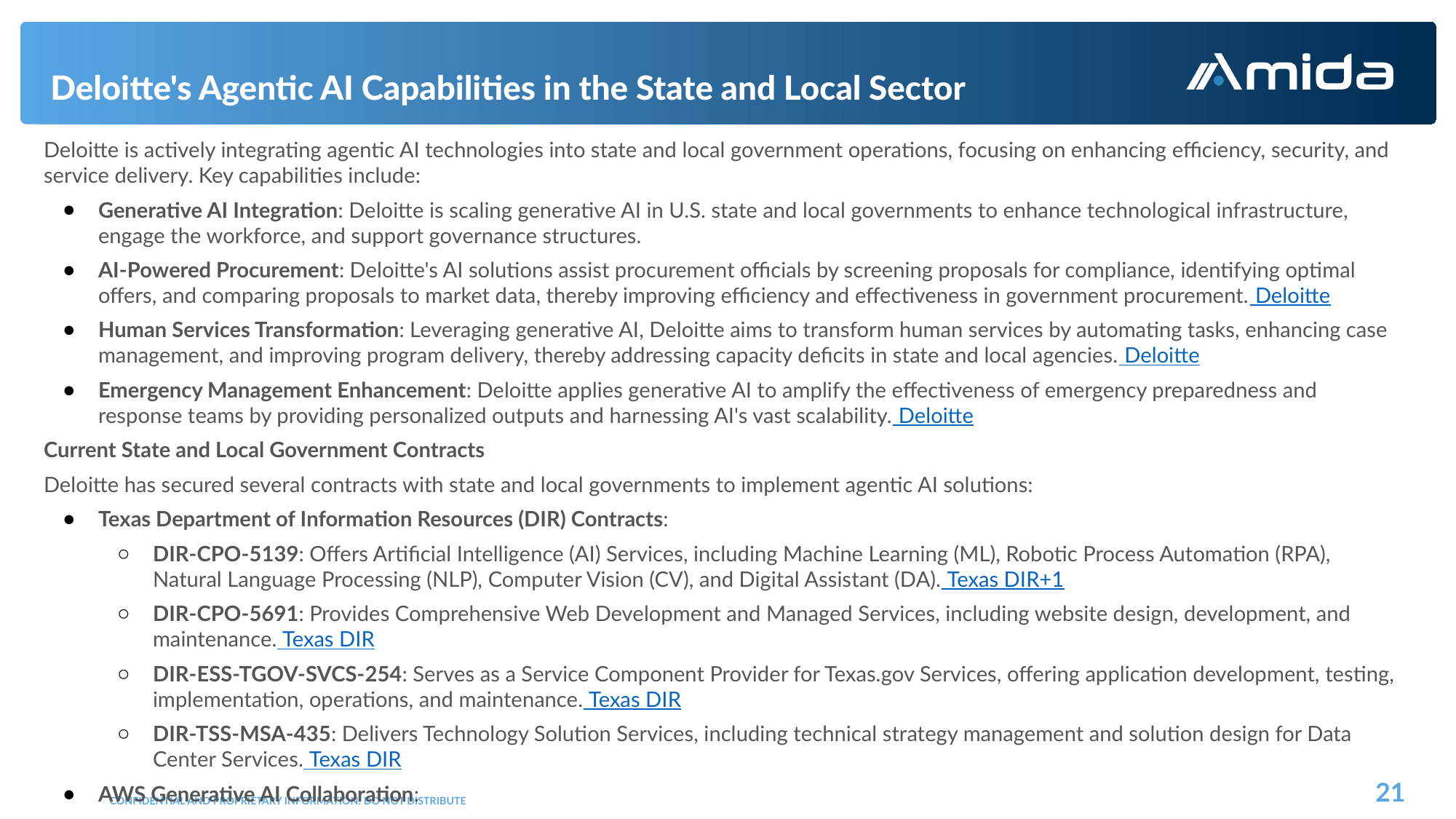

# Deloitte's Agentic AI Capabilities in the State and Local Sector
Deloitte is actively integrating agentic AI technologies into state and local government operations, focusing on enhancing efficiency, security, and service delivery. Key capabilities include:
Generative AI Integration: Deloitte is scaling generative AI in U.S. state and local governments to enhance technological infrastructure, engage the workforce, and support governance structures.
AI-Powered Procurement: Deloitte's AI solutions assist procurement officials by screening proposals for compliance, identifying optimal offers, and comparing proposals to market data, thereby improving efficiency and effectiveness in government procurement. Deloitte
Human Services Transformation: Leveraging generative AI, Deloitte aims to transform human services by automating tasks, enhancing case management, and improving program delivery, thereby addressing capacity deficits in state and local agencies. Deloitte
Emergency Management Enhancement: Deloitte applies generative AI to amplify the effectiveness of emergency preparedness and response teams by providing personalized outputs and harnessing AI's vast scalability. Deloitte
Current State and Local Government Contracts
Deloitte has secured several contracts with state and local governments to implement agentic AI solutions:
Texas Department of Information Resources (DIR) Contracts:
DIR-CPO-5139: Offers Artificial Intelligence (AI) Services, including Machine Learning (ML), Robotic Process Automation (RPA), Natural Language Processing (NLP), Computer Vision (CV), and Digital Assistant (DA). Texas DIR+1
DIR-CPO-5691: Provides Comprehensive Web Development and Managed Services, including website design, development, and maintenance. Texas DIR
DIR-ESS-TGOV-SVCS-254: Serves as a Service Component Provider for Texas.gov Services, offering application development, testing, implementation, operations, and maintenance. Texas DIR
DIR-TSS-MSA-435: Delivers Technology Solution Services, including technical strategy management and solution design for Data Center Services. Texas DIR
AWS Generative AI Collaboration:
Partnership with Amazon Web Services (AWS): Deloitte and AWS have teamed up to use Generative AI to help state and local health and human services agencies simplify and refine the delivery of essential programs. PR Newswire